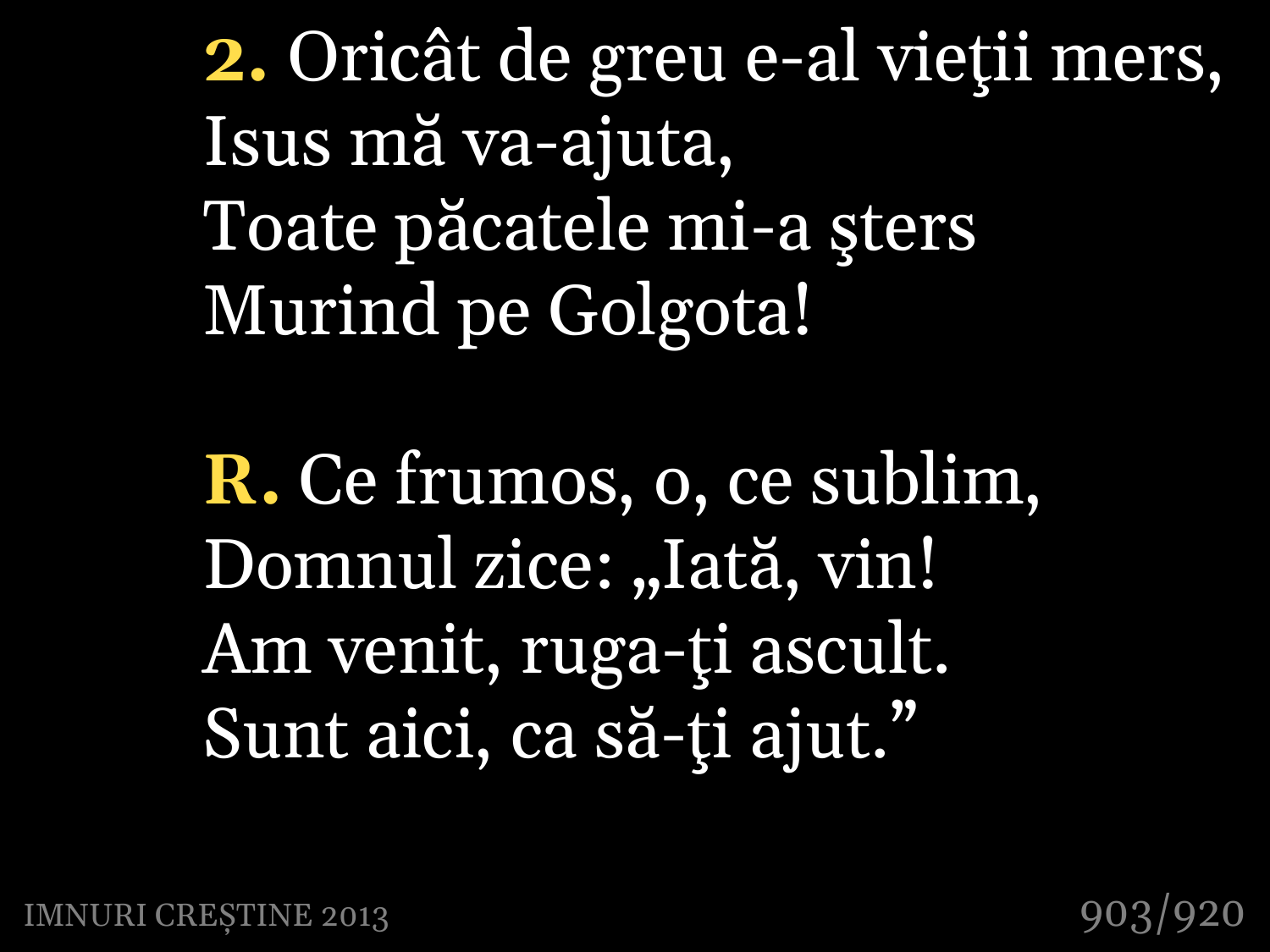

2. Oricât de greu e-al vieţii mers,
Isus mă va-ajuta,
Toate păcatele mi-a şters
Murind pe Golgota!

R. Ce frumos, o, ce sublim,
Domnul zice: „Iată, vin!
Am venit, ruga-ţi ascult.
Sunt aici, ca să-ţi ajut.”
903/920
IMNURI CREȘTINE 2013